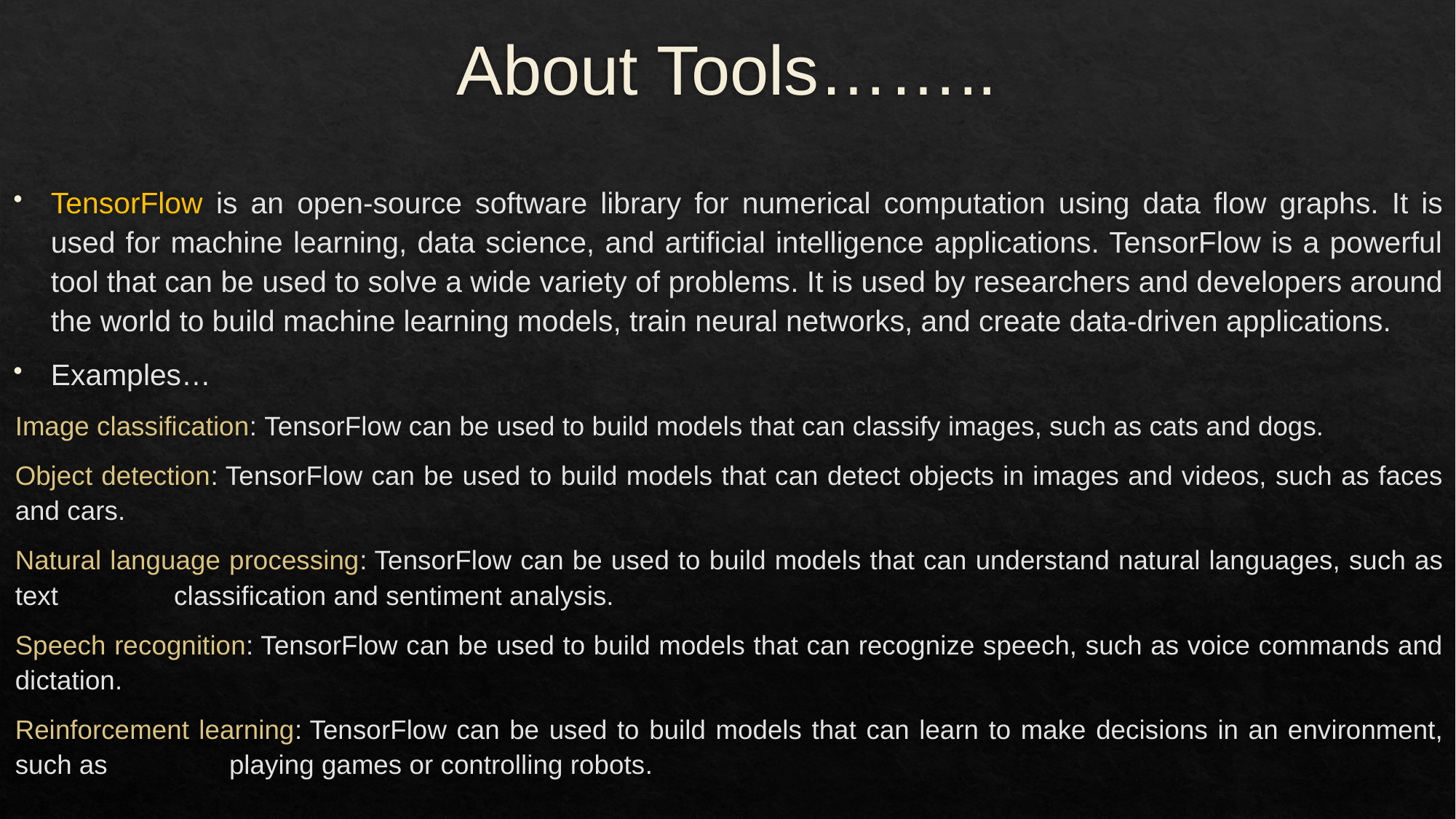

# About Tools……..
TensorFlow is an open-source software library for numerical computation using data flow graphs. It is used for machine learning, data science, and artificial intelligence applications. TensorFlow is a powerful tool that can be used to solve a wide variety of problems. It is used by researchers and developers around the world to build machine learning models, train neural networks, and create data-driven applications.
Examples…
	Image classification: TensorFlow can be used to build models that can classify images, such as cats and dogs.
	Object detection: TensorFlow can be used to build models that can detect objects in images and videos, such as faces and cars.
	Natural language processing: TensorFlow can be used to build models that can understand natural languages, such as text 								       classification and sentiment analysis.
	Speech recognition: TensorFlow can be used to build models that can recognize speech, such as voice commands and dictation.
	Reinforcement learning: TensorFlow can be used to build models that can learn to make decisions in an environment, such as   						playing games or controlling robots.